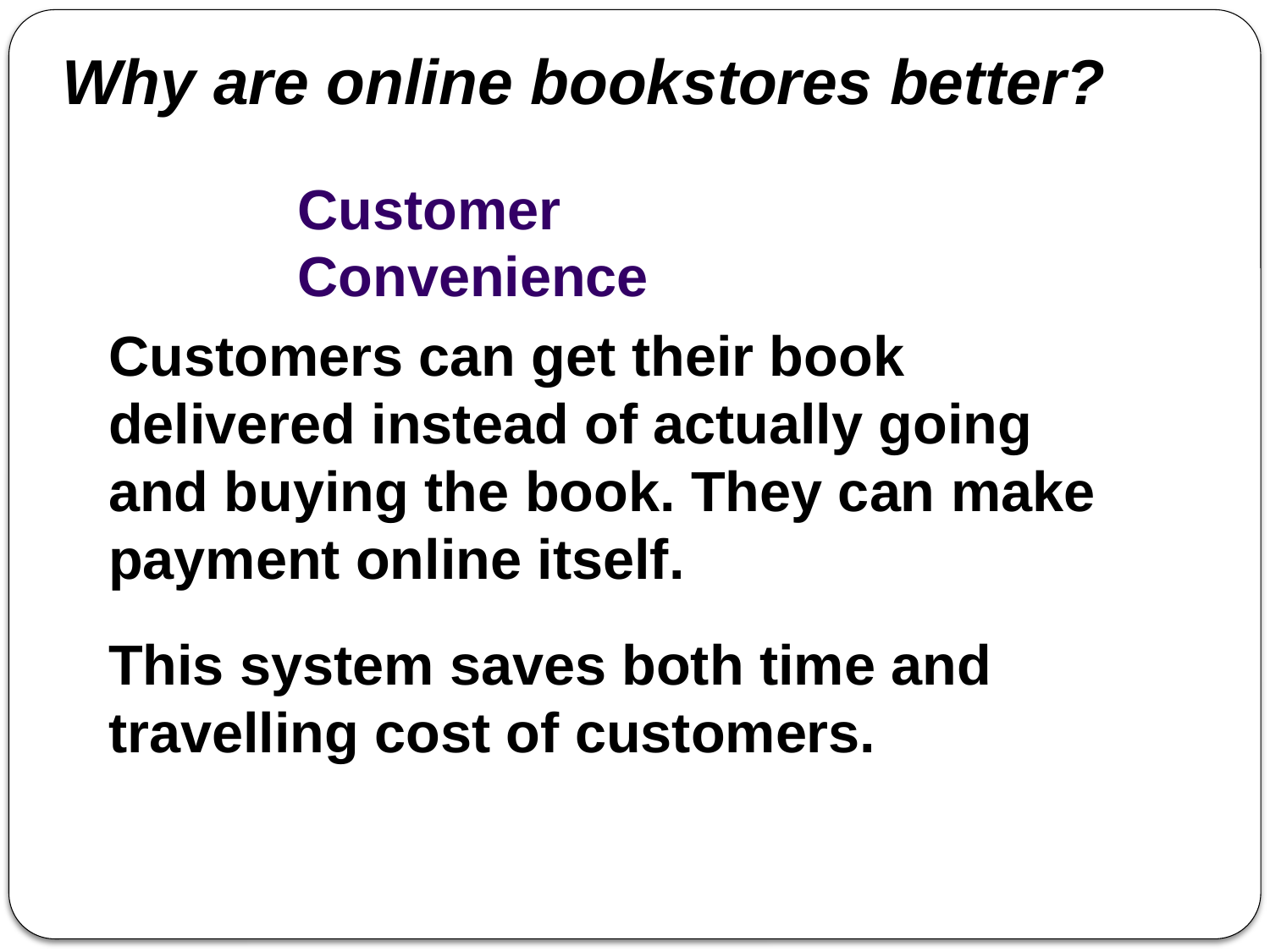

Why are online bookstores better?
Customer Convenience

Customers can get their book delivered instead of actually going and buying the book. They can make payment online itself.
This system saves both time and travelling cost of customers.